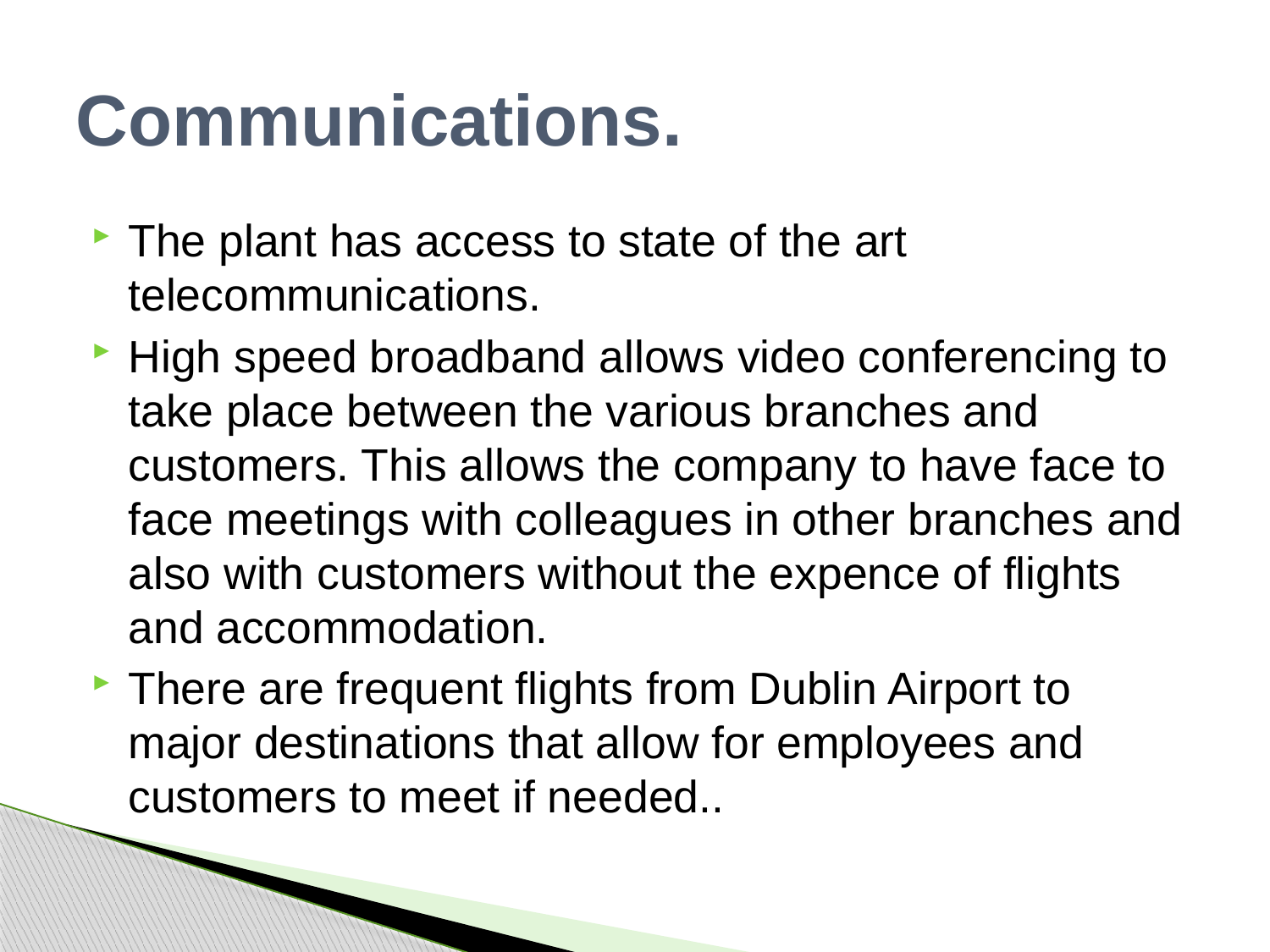

# Communications.
The plant has access to state of the art telecommunications.
High speed broadband allows video conferencing to take place between the various branches and customers. This allows the company to have face to face meetings with colleagues in other branches and also with customers without the expence of flights and accommodation.
There are frequent flights from Dublin Airport to major destinations that allow for employees and customers to meet if needed..